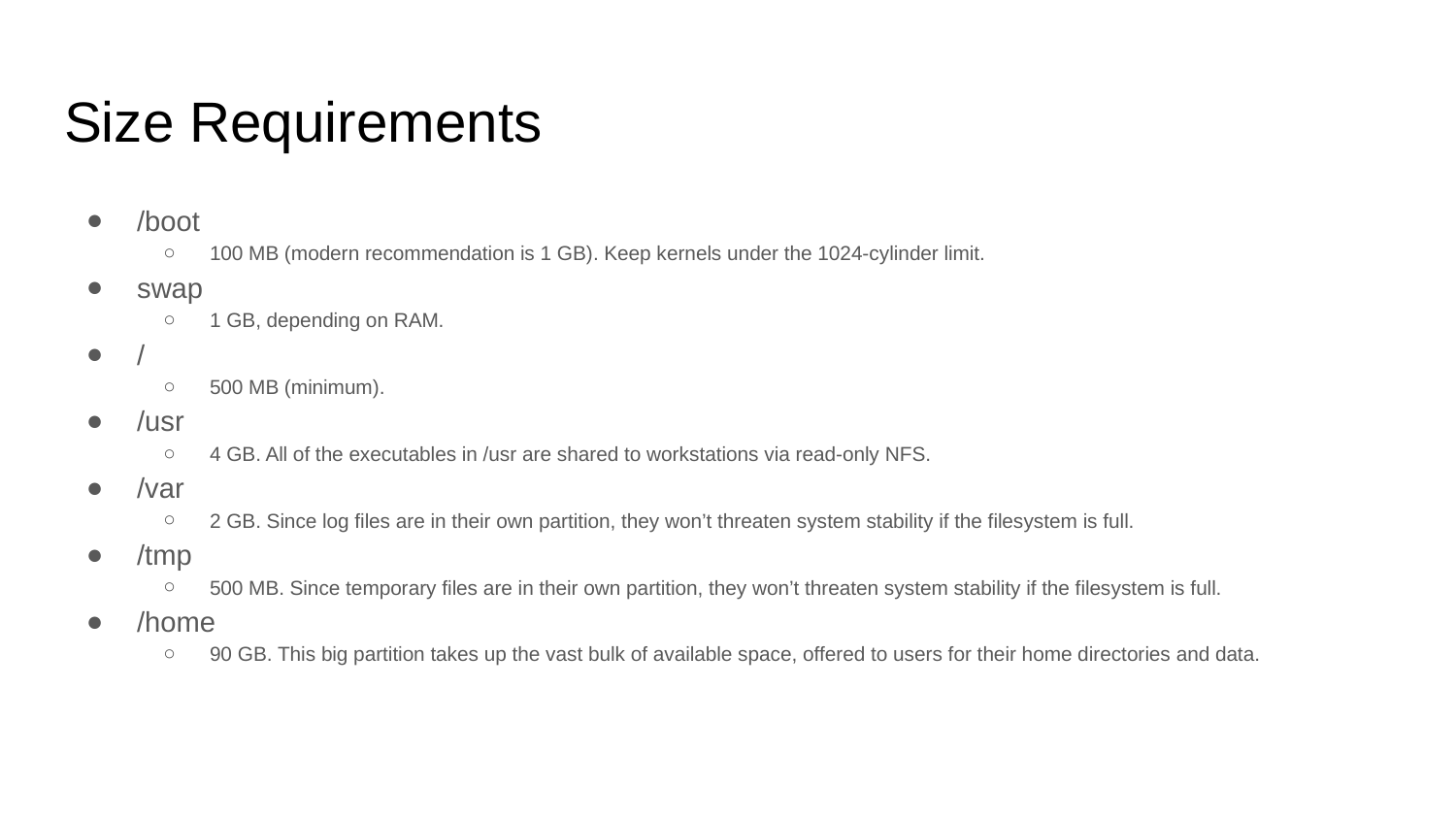

# Size Requirements
/boot
100 MB (modern recommendation is 1 GB). Keep kernels under the 1024-cylinder limit.
swap
1 GB, depending on RAM.
/
500 MB (minimum).
/usr
4 GB. All of the executables in /usr are shared to workstations via read-only NFS.
/var
2 GB. Since log files are in their own partition, they won’t threaten system stability if the filesystem is full.
/tmp
500 MB. Since temporary files are in their own partition, they won’t threaten system stability if the filesystem is full.
/home
90 GB. This big partition takes up the vast bulk of available space, offered to users for their home directories and data.